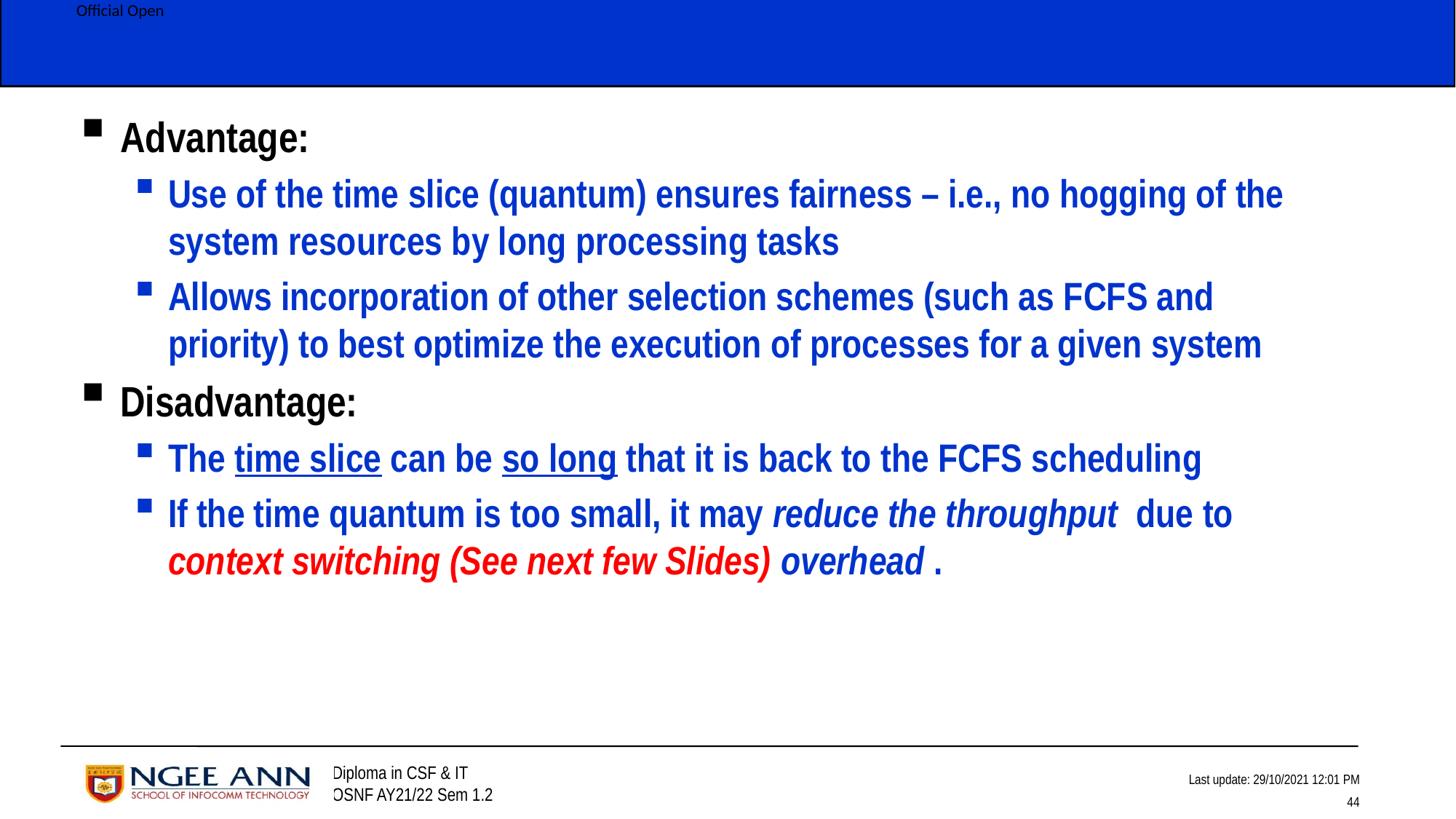

Advantage:
Use of the time slice (quantum) ensures fairness – i.e., no hogging of the system resources by long processing tasks
Allows incorporation of other selection schemes (such as FCFS and priority) to best optimize the execution of processes for a given system
Disadvantage:
The time slice can be so long that it is back to the FCFS scheduling
If the time quantum is too small, it may reduce the throughput  due to context switching (See next few Slides) overhead .